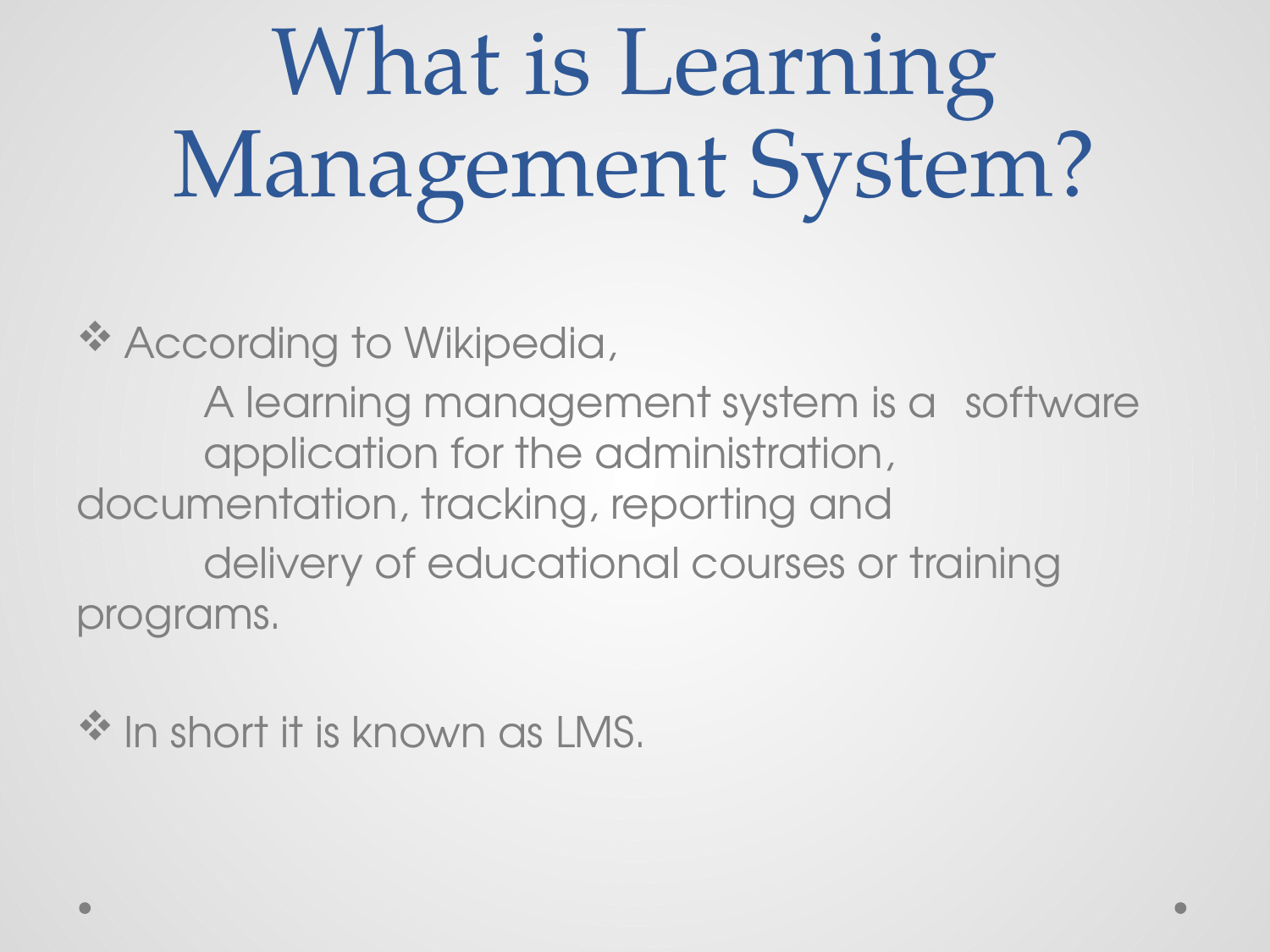

# What is Learning Management System?
According to Wikipedia,
	A learning management system is a 	software 	application for the administration, 	documentation, tracking, reporting and
	delivery of educational courses or training 	programs.

In short it is known as LMS.